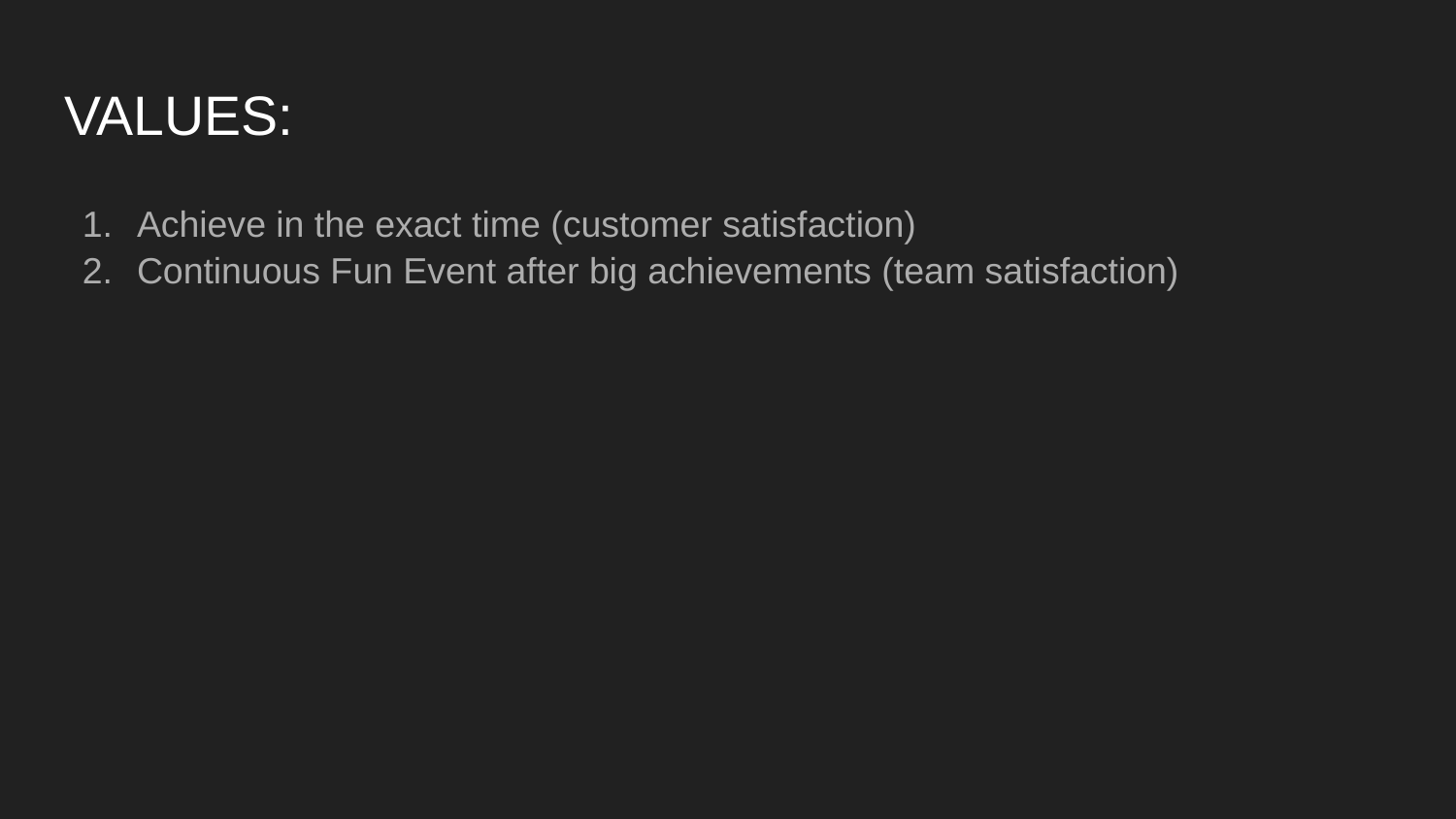

# VALUES:
Achieve in the exact time (customer satisfaction)
Continuous Fun Event after big achievements (team satisfaction)